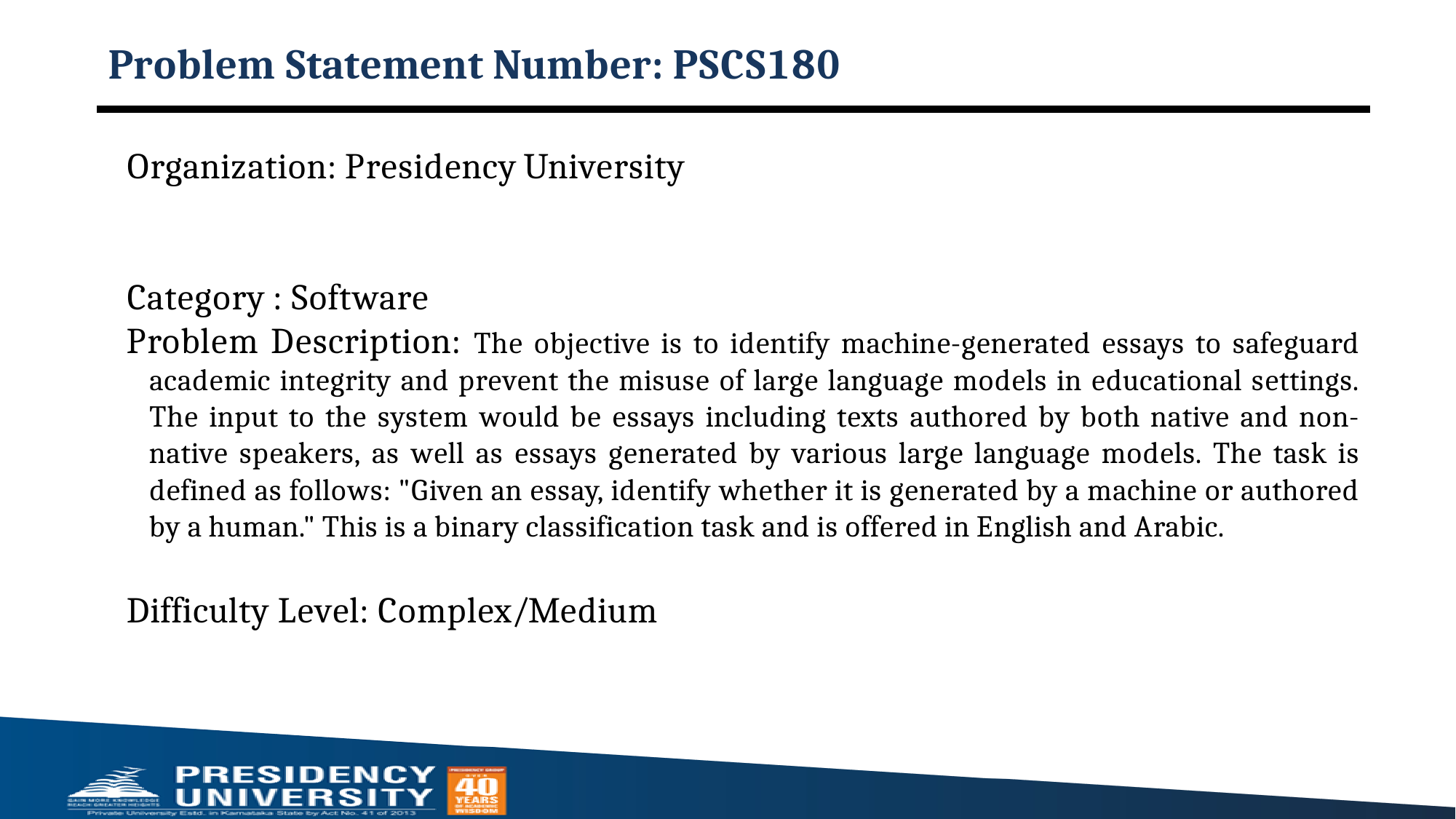

# Problem Statement Number: PSCS180
Organization: Presidency University

Category : Software
Problem Description: The objective is to identify machine-generated essays to safeguard academic integrity and prevent the misuse of large language models in educational settings. The input to the system would be essays including texts authored by both native and non-native speakers, as well as essays generated by various large language models. The task is defined as follows: "Given an essay, identify whether it is generated by a machine or authored by a human." This is a binary classification task and is offered in English and Arabic.

Difficulty Level: Complex/Medium